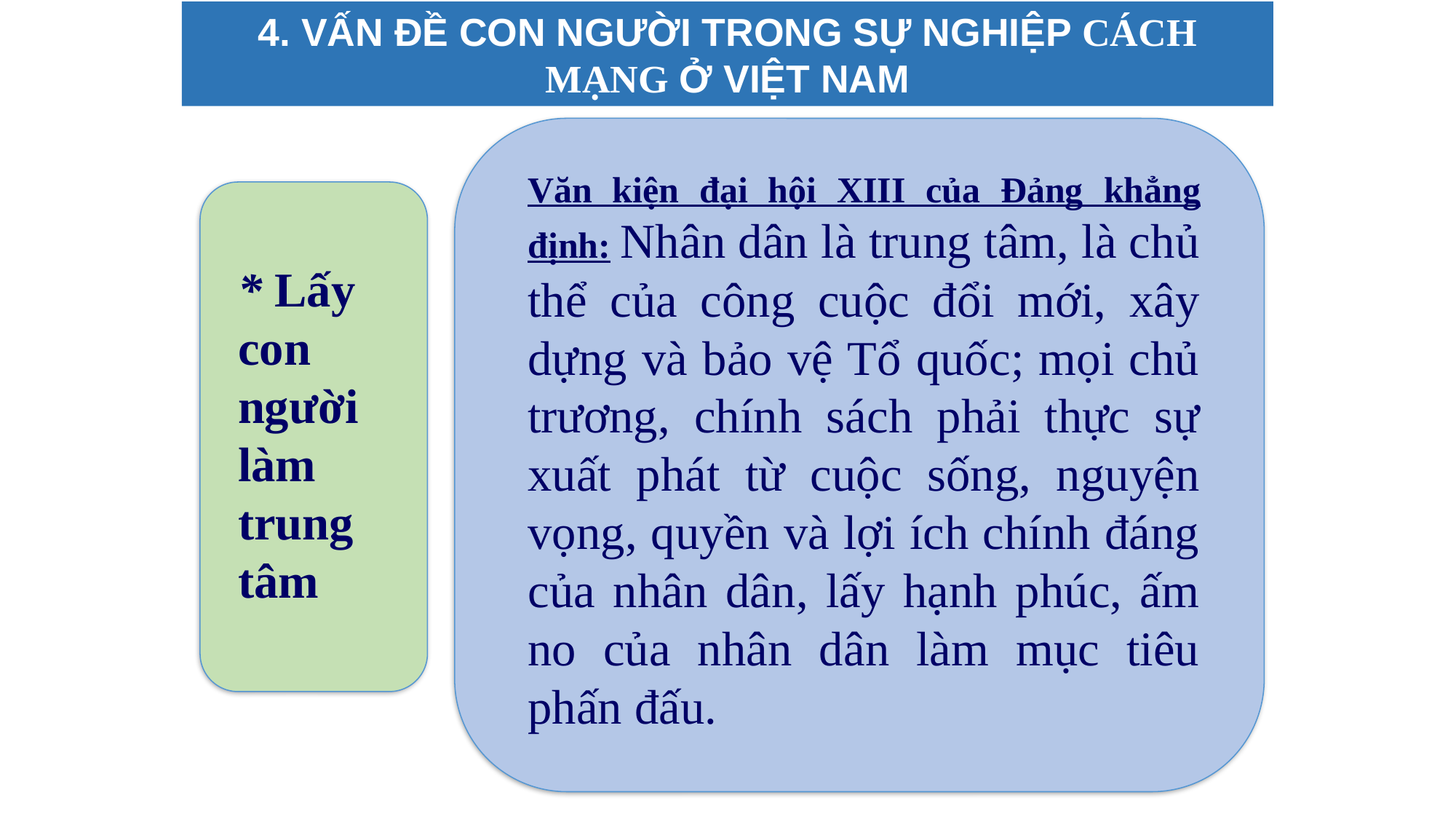

4. VẤN ĐỀ CON NGƯỜI TRONG SỰ NGHIỆP CÁCH MẠNG Ở VIỆT NAM

Văn kiện đại hội XIII của Đảng khẳng định: Nhân dân là trung tâm, là chủ thể của công cuộc đổi mới, xây dựng và bảo vệ Tổ quốc; mọi chủ trương, chính sách phải thực sự xuất phát từ cuộc sống, nguyện vọng, quyền và lợi ích chính đáng của nhân dân, lấy hạnh phúc, ấm no của nhân dân làm mục tiêu phấn đấu.

* Lấy
con người làm trung tâm